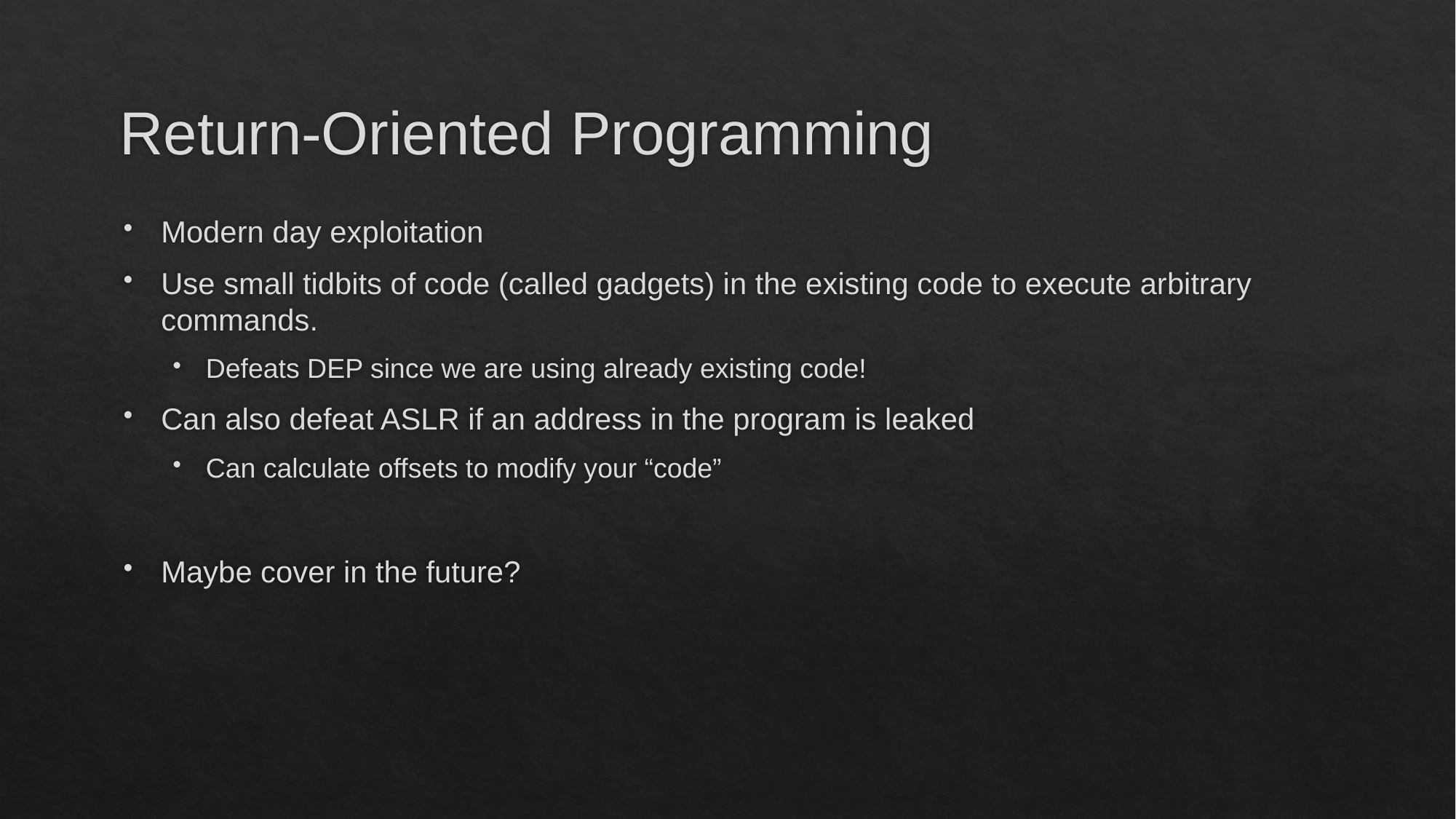

# Return-Oriented Programming
Modern day exploitation
Use small tidbits of code (called gadgets) in the existing code to execute arbitrary commands.
Defeats DEP since we are using already existing code!
Can also defeat ASLR if an address in the program is leaked
Can calculate offsets to modify your “code”

Maybe cover in the future?